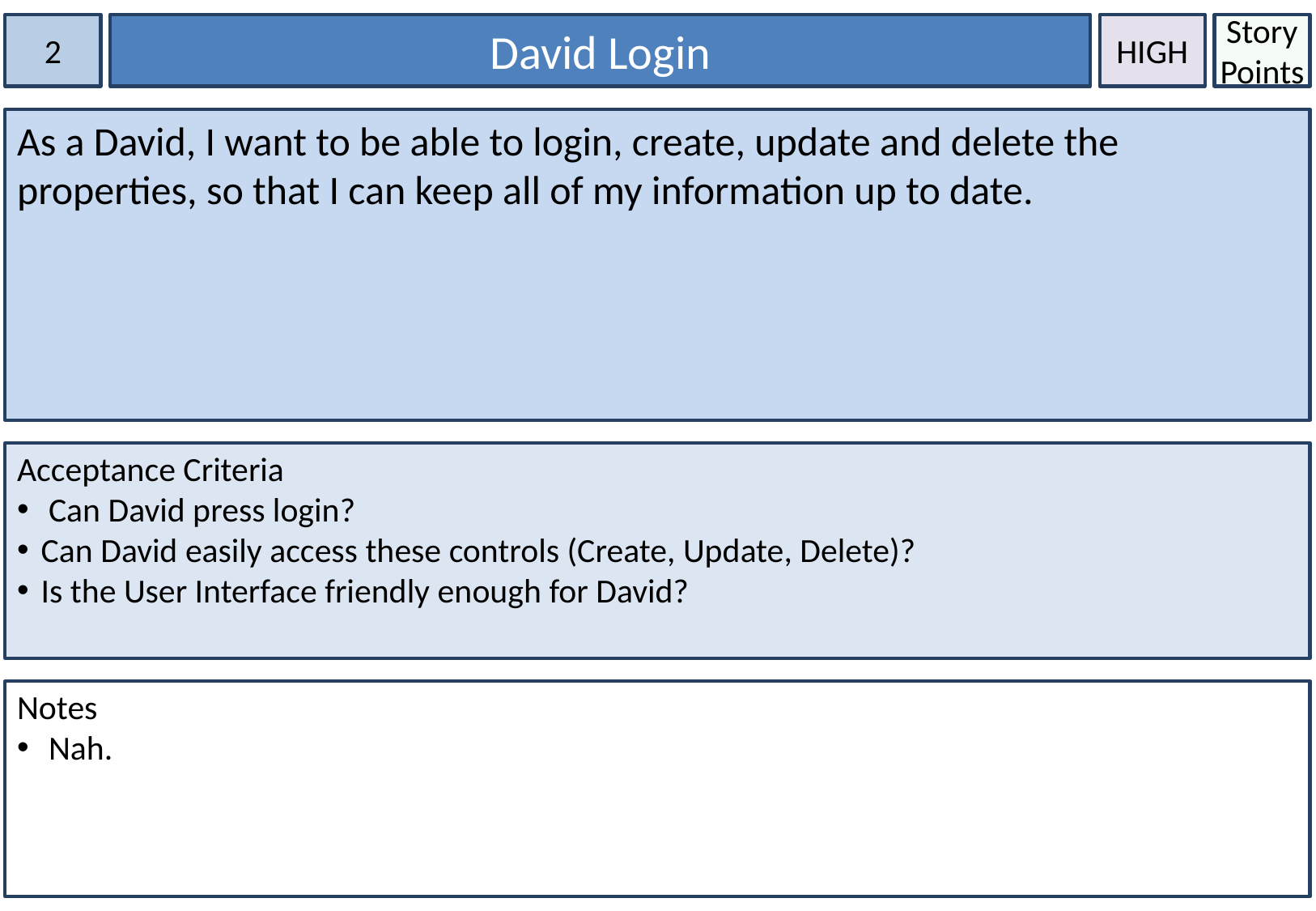

2
David Login
HIGH
Story Points
As a David, I want to be able to login, create, update and delete the properties, so that I can keep all of my information up to date.
Acceptance Criteria
 Can David press login?
Can David easily access these controls (Create, Update, Delete)?
Is the User Interface friendly enough for David?
Notes
 Nah.